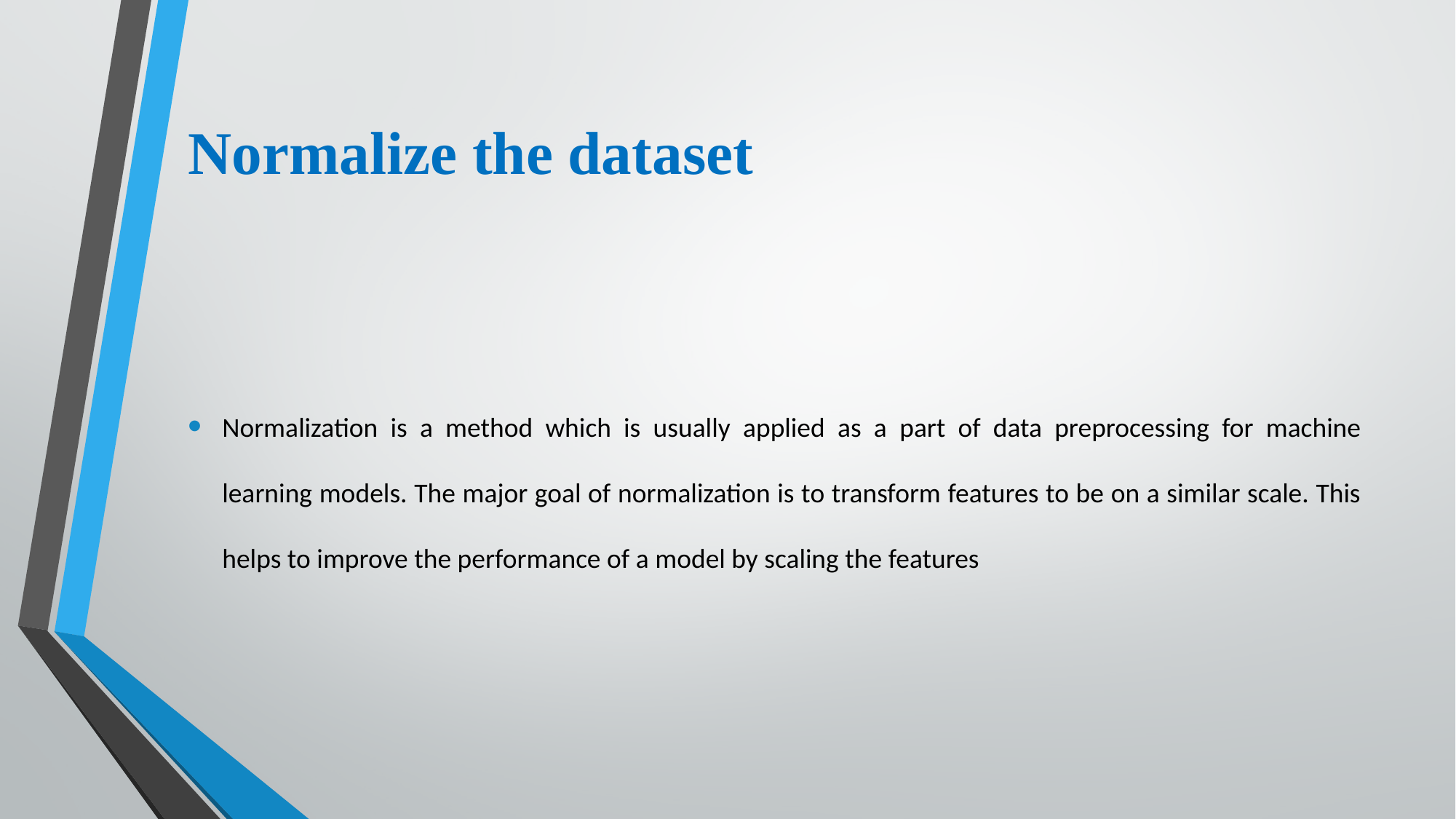

# Normalize the dataset
Normalization is a method which is usually applied as a part of data preprocessing for machine learning models. The major goal of normalization is to transform features to be on a similar scale. This helps to improve the performance of a model by scaling the features